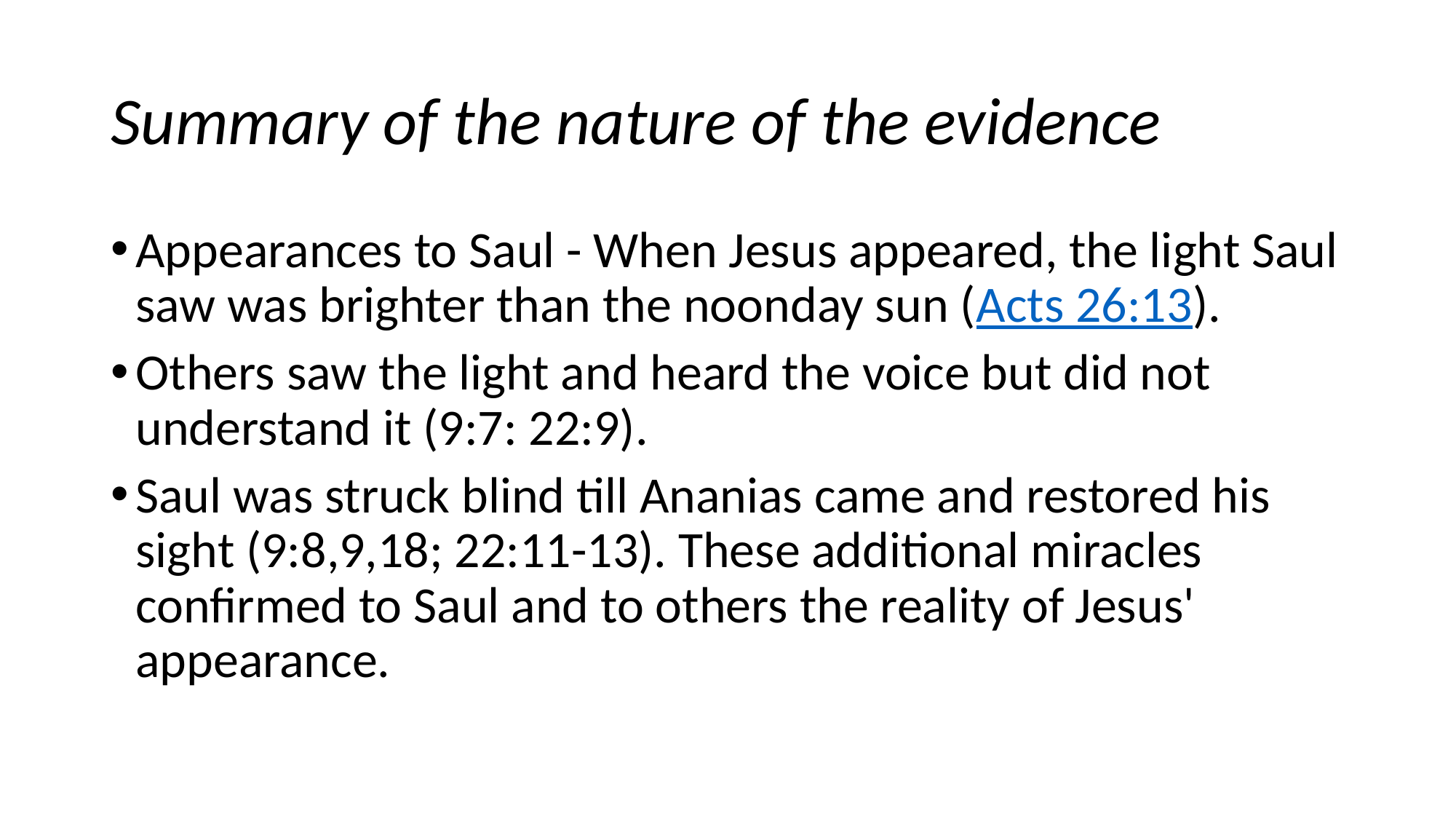

# Summary of the nature of the evidence
Appearances to Saul - When Jesus appeared, the light Saul saw was brighter than the noonday sun (Acts 26:13).
Others saw the light and heard the voice but did not understand it (9:7: 22:9).
Saul was struck blind till Ananias came and restored his sight (9:8,9,18; 22:11-13). These additional miracles confirmed to Saul and to others the reality of Jesus' appearance.